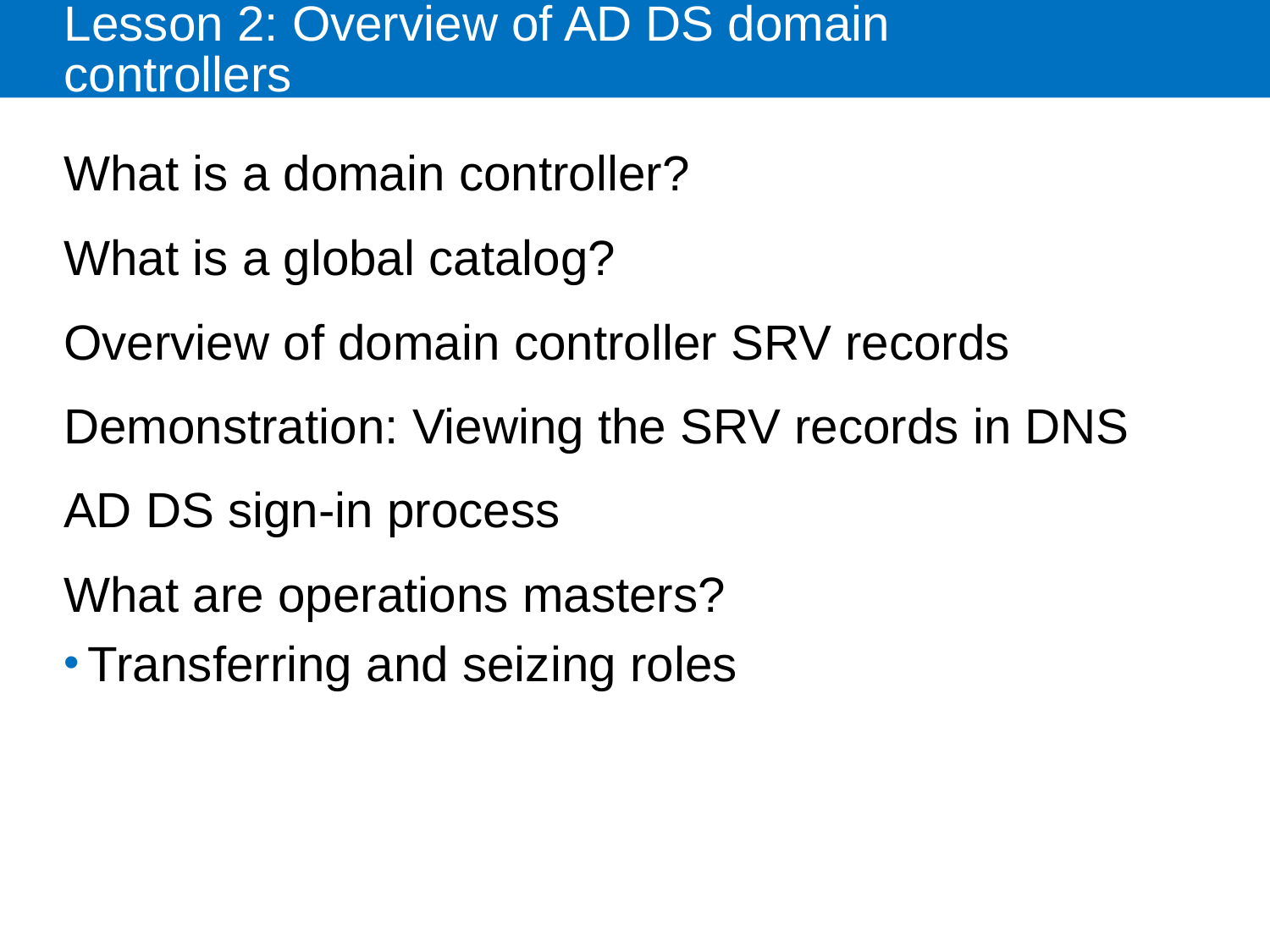

# Lesson 2: Overview of AD DS domain controllers
What is a domain controller?
What is a global catalog?
Overview of domain controller SRV records
Demonstration: Viewing the SRV records in DNS
AD DS sign-in process
What are operations masters?
Transferring and seizing roles